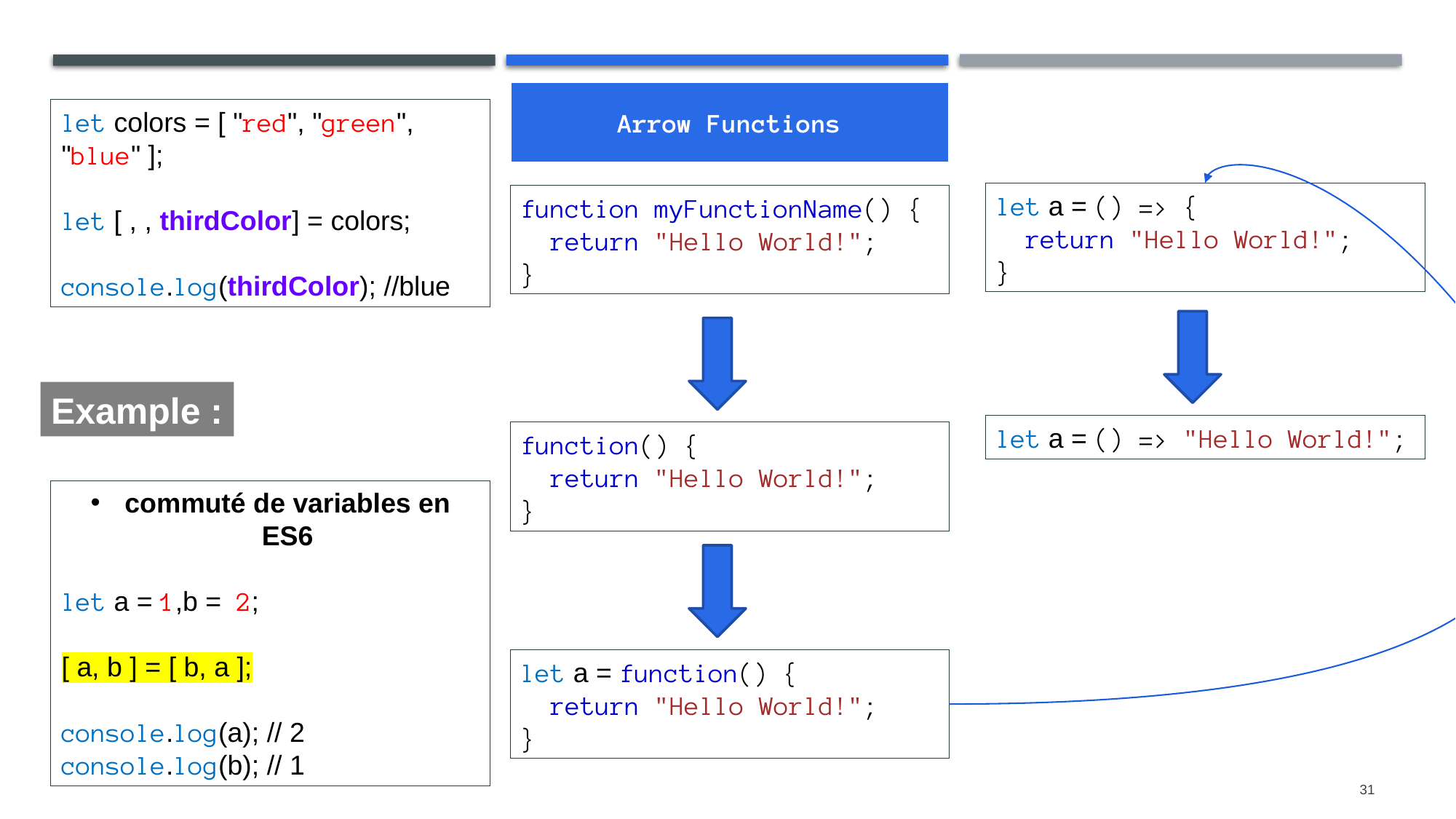

Arrow Functions
let colors = [ "red", "green", "blue" ];

let [ , , thirdColor] = colors;

console.log(thirdColor); //blue
let a = () => {
  return "Hello World!";
}
function myFunctionName() {
  return "Hello World!";
}

Example :
let a = () => "Hello World!";
function() {
  return "Hello World!";
}
commuté de variables en ES6

let a = 1,b = 2;

[ a, b ] = [ b, a ];

console.log(a); // 2
console.log(b); // 1

let a = function() {
  return "Hello World!";
}
31